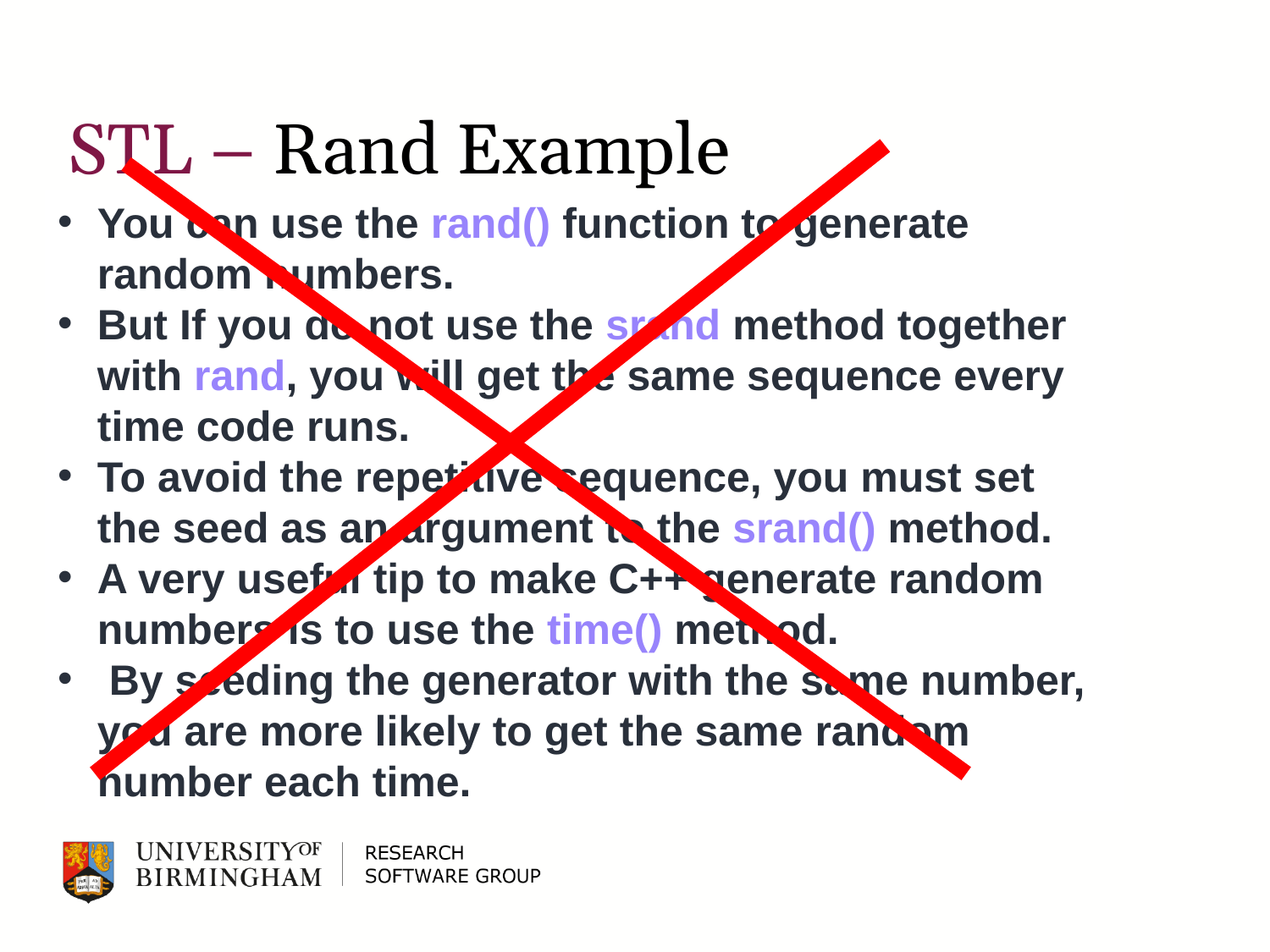

# STL – Rand Example
You can use the rand() function to generate random numbers.
But If you do not use the srand method together with rand, you will get the same sequence every time code runs.
To avoid the repetitive sequence, you must set the seed as an argument to the srand() method.
A very useful tip to make C++ generate random numbers is to use the time() method.
 By seeding the generator with the same number, you are more likely to get the same random number each time.